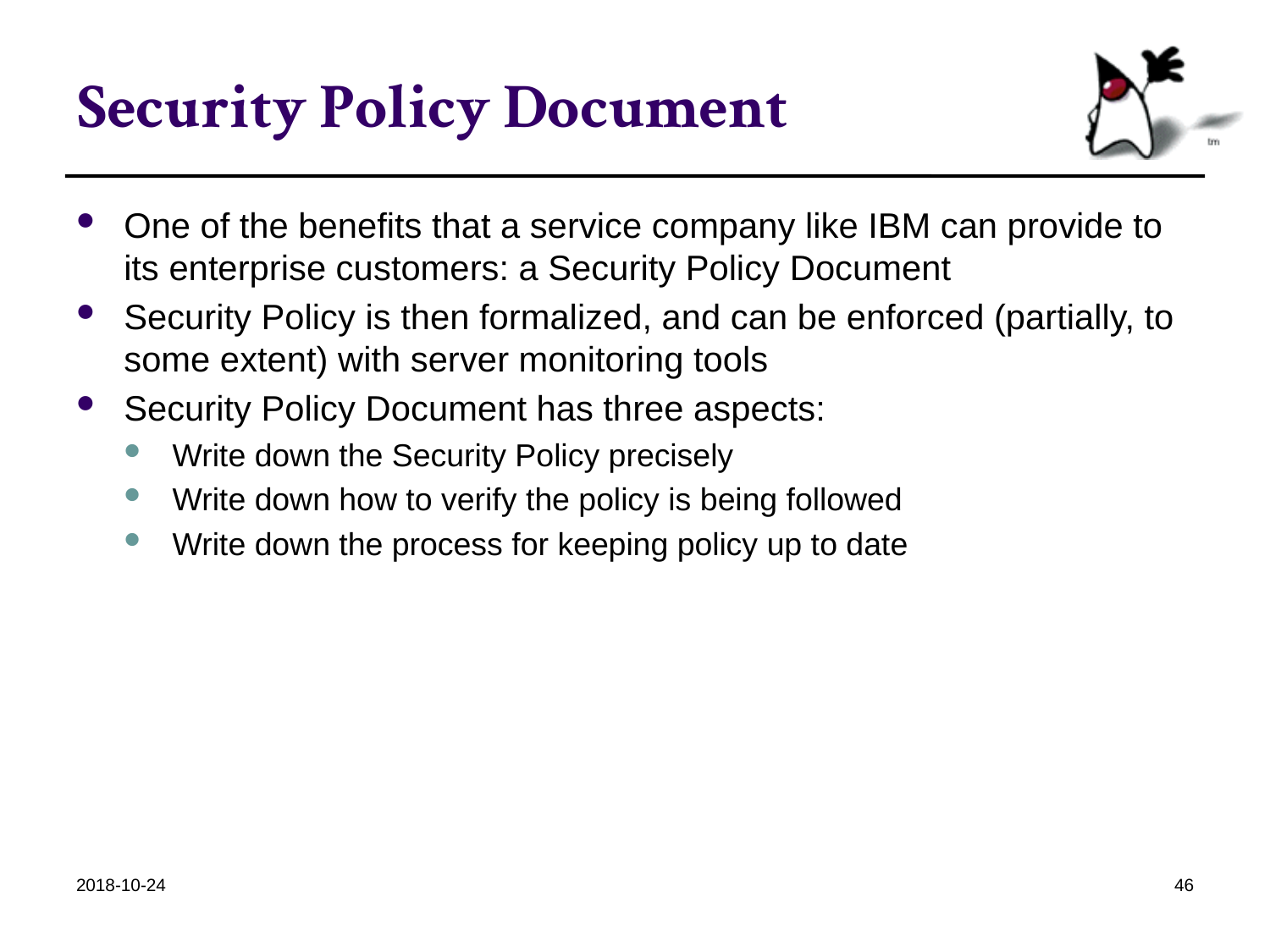

# Security Policy Document
One of the benefits that a service company like IBM can provide to its enterprise customers: a Security Policy Document
Security Policy is then formalized, and can be enforced (partially, to some extent) with server monitoring tools
Security Policy Document has three aspects:
Write down the Security Policy precisely
Write down how to verify the policy is being followed
Write down the process for keeping policy up to date
2018-10-24
46